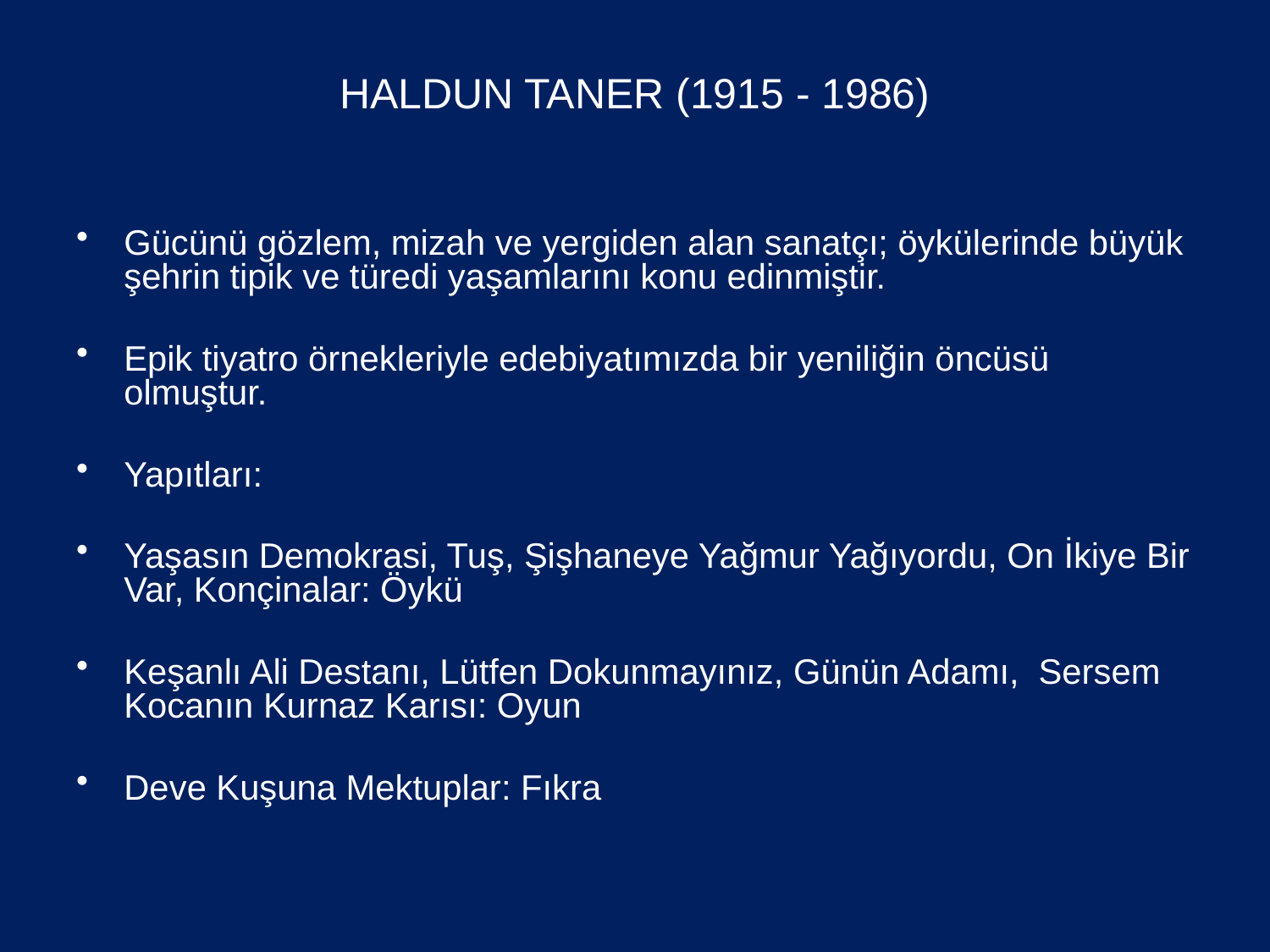

# HALDUN TANER (1915 - 1986)
Gücünü gözlem, mizah ve yergiden alan sanatçı; öykülerinde büyük şehrin tipik ve türedi yaşamlarını konu edinmiştir.

Epik tiyatro örnekleriyle edebiyatımızda bir yeniliğin öncüsü olmuştur.

Yapıtları:

Yaşasın Demokrasi, Tuş, Şişhaneye Yağmur Yağıyordu, On İkiye Bir Var, Konçinalar: Öykü

Keşanlı Ali Destanı, Lütfen Dokunmayınız, Günün Adamı,  Sersem Kocanın Kurnaz Karısı: Oyun

Deve Kuşuna Mektuplar: Fıkra